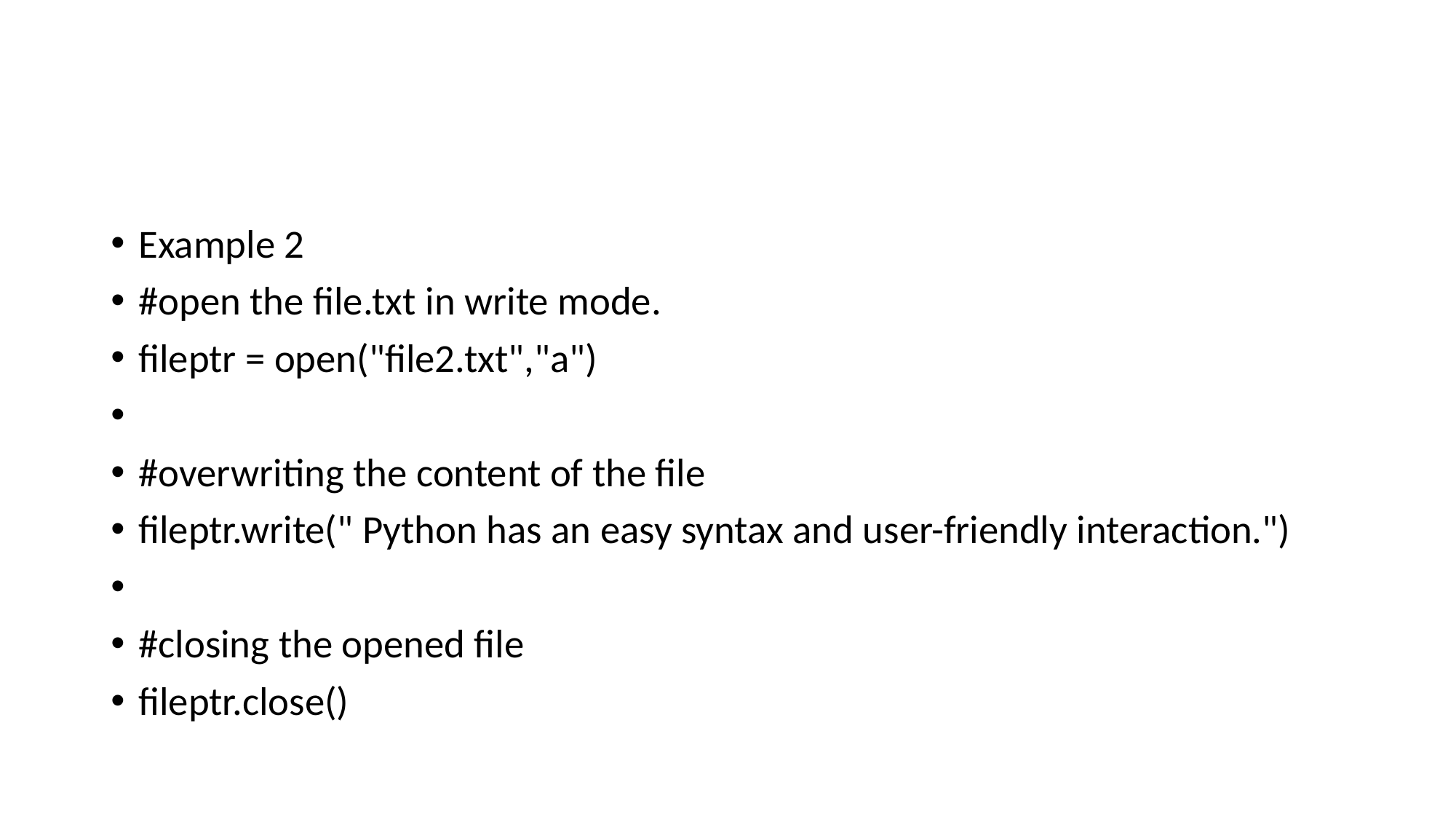

#
Example 2
#open the file.txt in write mode.
fileptr = open("file2.txt","a")

#overwriting the content of the file
fileptr.write(" Python has an easy syntax and user-friendly interaction.")

#closing the opened file
fileptr.close()